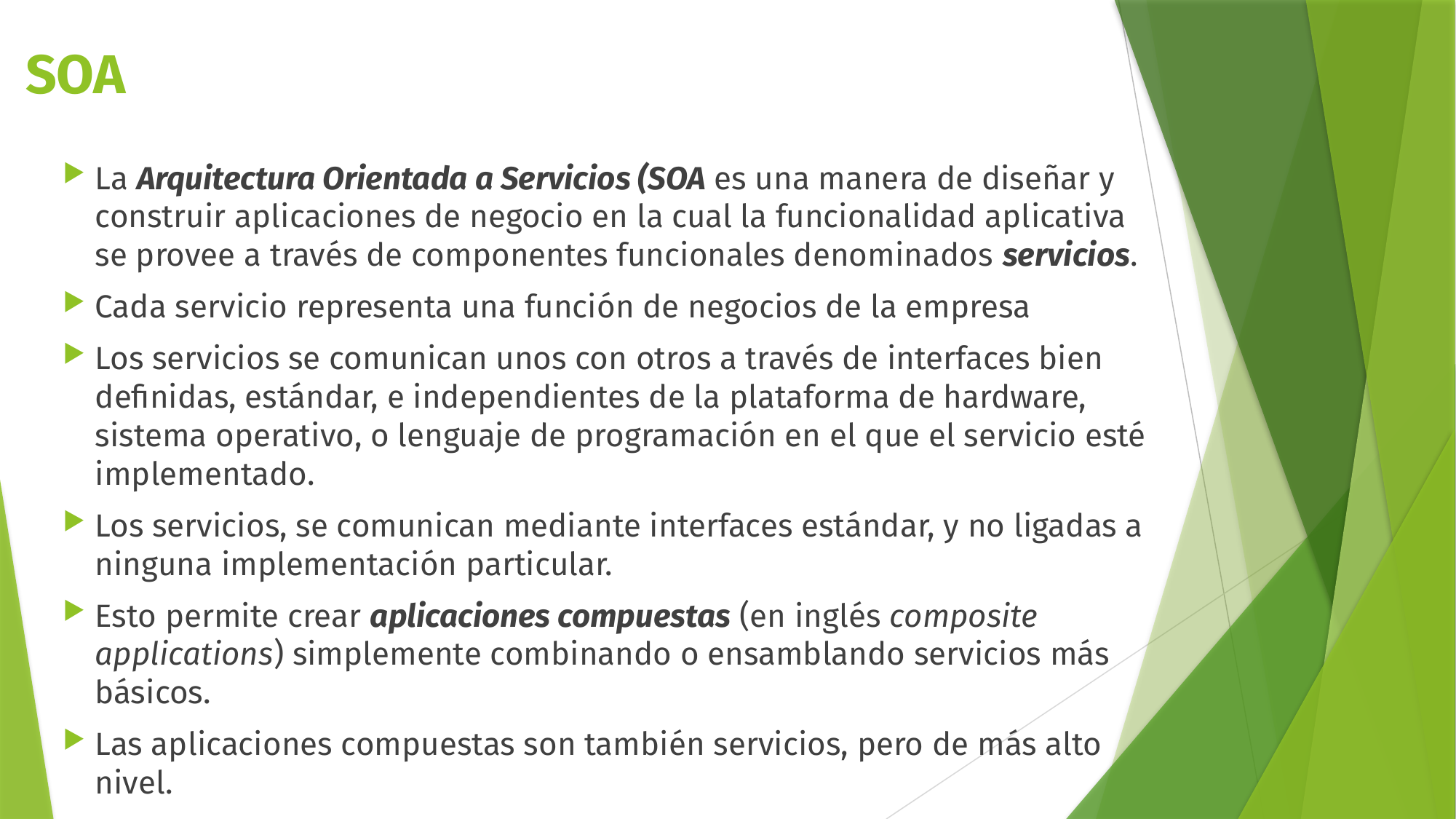

# SOA
La Arquitectura Orientada a Servicios (SOA es una manera de diseñar y construir aplicaciones de negocio en la cual la funcionalidad aplicativa se provee a través de componentes funcionales denominados servicios.
Cada servicio representa una función de negocios de la empresa
Los servicios se comunican unos con otros a través de interfaces bien definidas, estándar, e independientes de la plataforma de hardware, sistema operativo, o lenguaje de programación en el que el servicio esté implementado.
Los servicios, se comunican mediante interfaces estándar, y no ligadas a ninguna implementación particular.
Esto permite crear aplicaciones compuestas (en inglés composite applications) simplemente combinando o ensamblando servicios más básicos.
Las aplicaciones compuestas son también servicios, pero de más alto nivel.